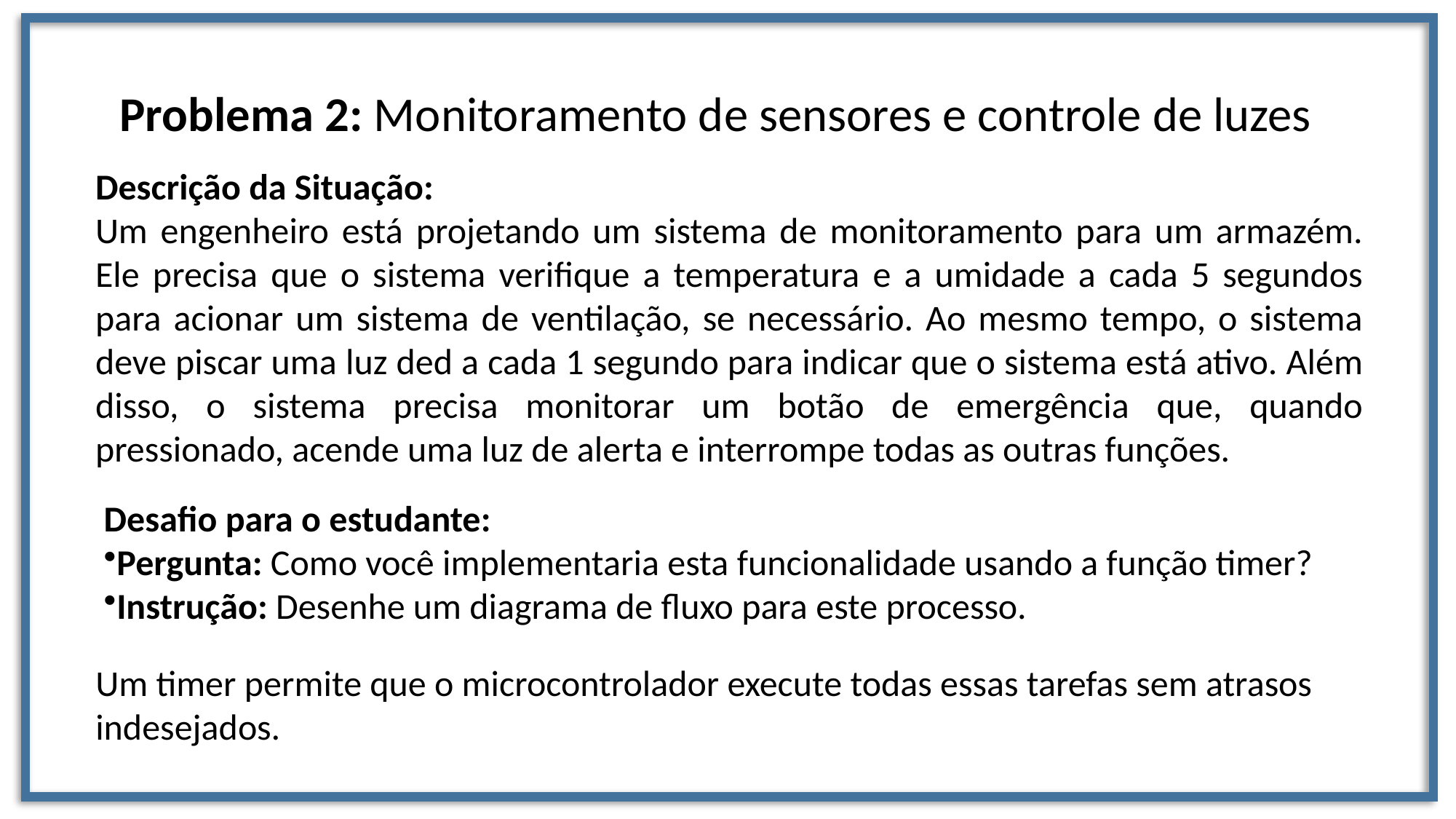

Problema 2: Monitoramento de sensores e controle de luzes
Descrição da Situação:
Um engenheiro está projetando um sistema de monitoramento para um armazém. Ele precisa que o sistema verifique a temperatura e a umidade a cada 5 segundos para acionar um sistema de ventilação, se necessário. Ao mesmo tempo, o sistema deve piscar uma luz ded a cada 1 segundo para indicar que o sistema está ativo. Além disso, o sistema precisa monitorar um botão de emergência que, quando pressionado, acende uma luz de alerta e interrompe todas as outras funções.
Desafio para o estudante:
Pergunta: Como você implementaria esta funcionalidade usando a função timer?
Instrução: Desenhe um diagrama de fluxo para este processo.
Um timer permite que o microcontrolador execute todas essas tarefas sem atrasos indesejados.